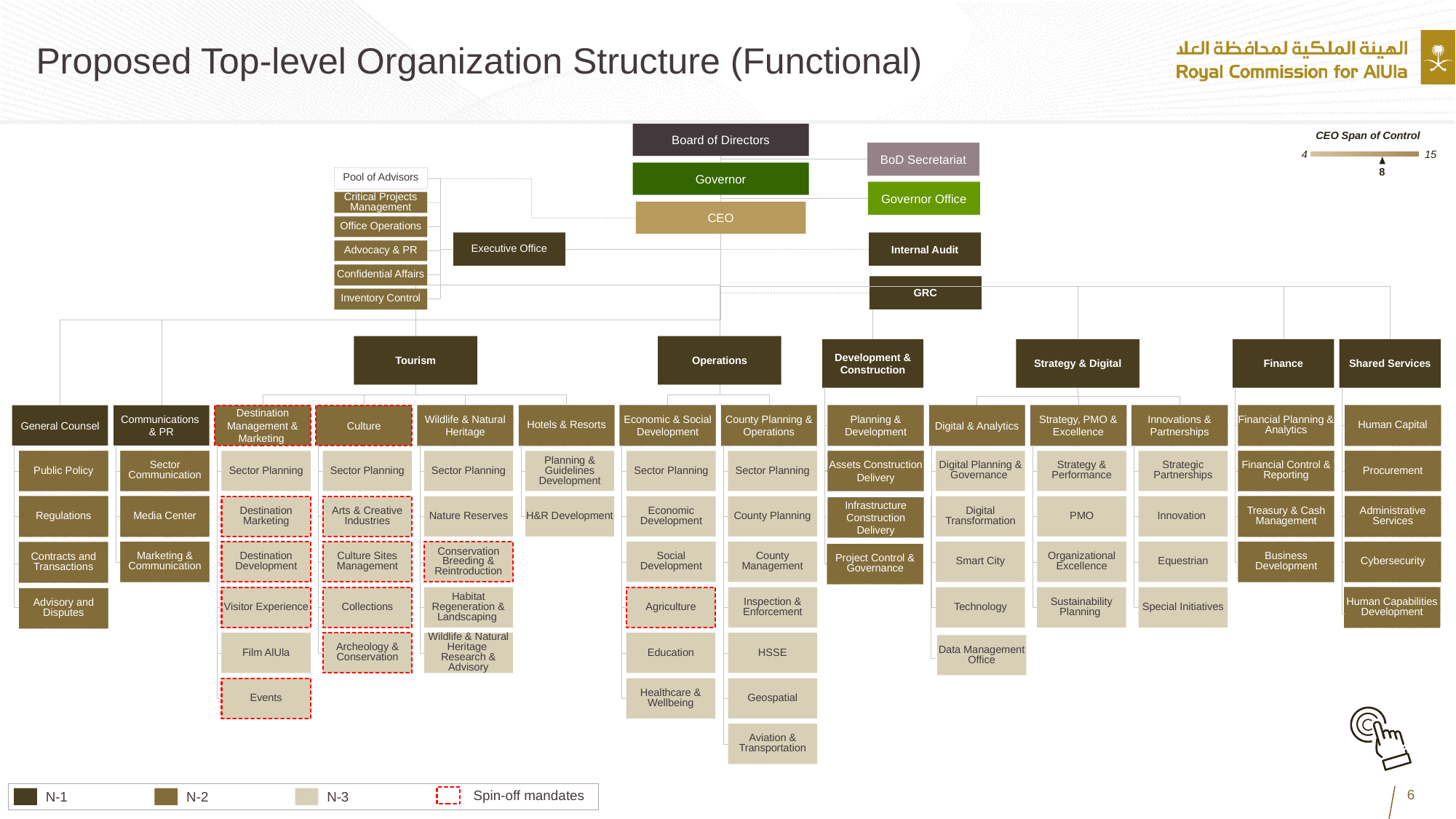

# Proposed Top-level Organization Structure (Functional)
CEO Span of Control
4
15

8

Board of Directors
BoD Secretariat
Governor
Pool of Advisors
Critical Projects Management
Office Operations
Executive Office
Advocacy & PR
Confidential Affairs
Inventory Control
Governor Office
CEO
Internal Audit
GRC
Tourism
Operations
Development & Construction
Strategy & Digital
Finance
Shared Services

General Counsel
Communications
& PR
Destination Management & Marketing
Culture
Hotels & Resorts
Economic & Social Development
County Planning & Operations
Planning & Development
Strategy, PMO & Excellence
Innovations & Partnerships
Financial Planning & Analytics
Human Capital
Wildlife & Natural Heritage
Digital & Analytics

Public Policy
Sector Communication
Sector Planning
Sector Planning
Sector Planning
Planning & Guidelines Development
Sector Planning
Sector Planning
Assets Construction Delivery
Digital Planning & Governance
Strategy & Performance
Strategic Partnerships
Financial Control & Reporting
Procurement
Regulations
Media Center
Destination Marketing
Arts & Creative Industries
Nature Reserves
H&R Development
Economic Development
County Planning
Digital Transformation
PMO
Innovation
Treasury & Cash Management
Administrative Services
Infrastructure Construction Delivery
Marketing & Communication
Destination Development
Culture Sites Management
Conservation Breeding & Reintroduction
Social Development
County Management
Smart City
Organizational Excellence
Equestrian
Business Development
Cybersecurity
Contracts and Transactions
Project Control & Governance
Visitor Experience
Collections
Habitat Regeneration & Landscaping
Agriculture
Inspection & Enforcement
Technology
Sustainability Planning
Special Initiatives
Human Capabilities Development
Advisory and Disputes
Film AlUla
Archeology & Conservation
Wildlife & Natural Heritage
Research & Advisory
Education
HSSE
Data Management Office
Events
Healthcare & Wellbeing
Geospatial

Aviation & Transportation

N-1

N-2

N-3

Spin-off mandates

 6